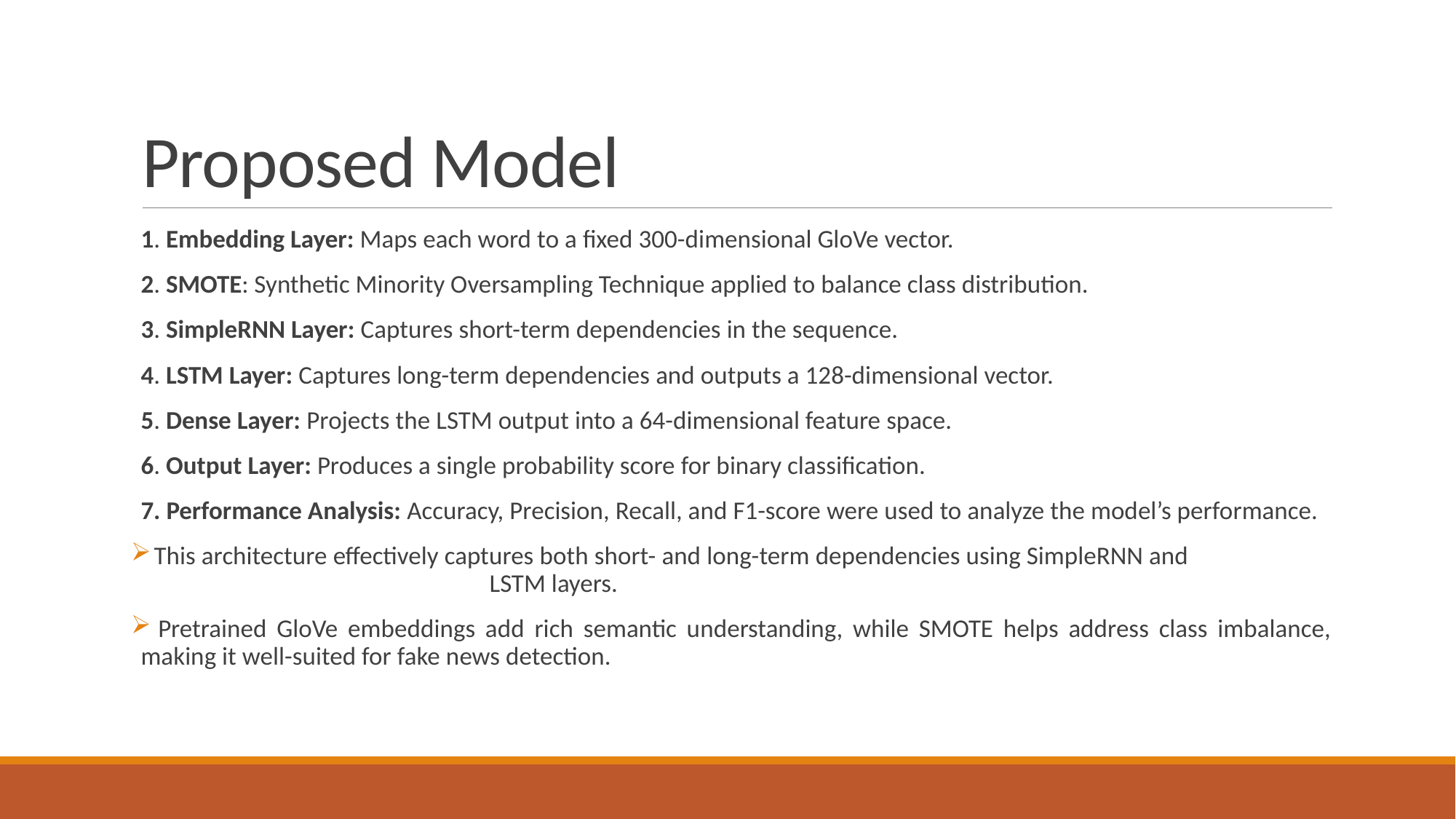

# Proposed Model
1. Embedding Layer: Maps each word to a fixed 300-dimensional GloVe vector.
2. SMOTE: Synthetic Minority Oversampling Technique applied to balance class distribution.
3. SimpleRNN Layer: Captures short-term dependencies in the sequence.
4. LSTM Layer: Captures long-term dependencies and outputs a 128-dimensional vector.
5. Dense Layer: Projects the LSTM output into a 64-dimensional feature space.
6. Output Layer: Produces a single probability score for binary classification.
7. Performance Analysis: Accuracy, Precision, Recall, and F1-score were used to analyze the model’s performance.
 This architecture effectively captures both short- and long-term dependencies using SimpleRNN and                                                                                     LSTM layers.
 Pretrained GloVe embeddings add rich semantic understanding, while SMOTE helps address class imbalance, making it well-suited for fake news detection.